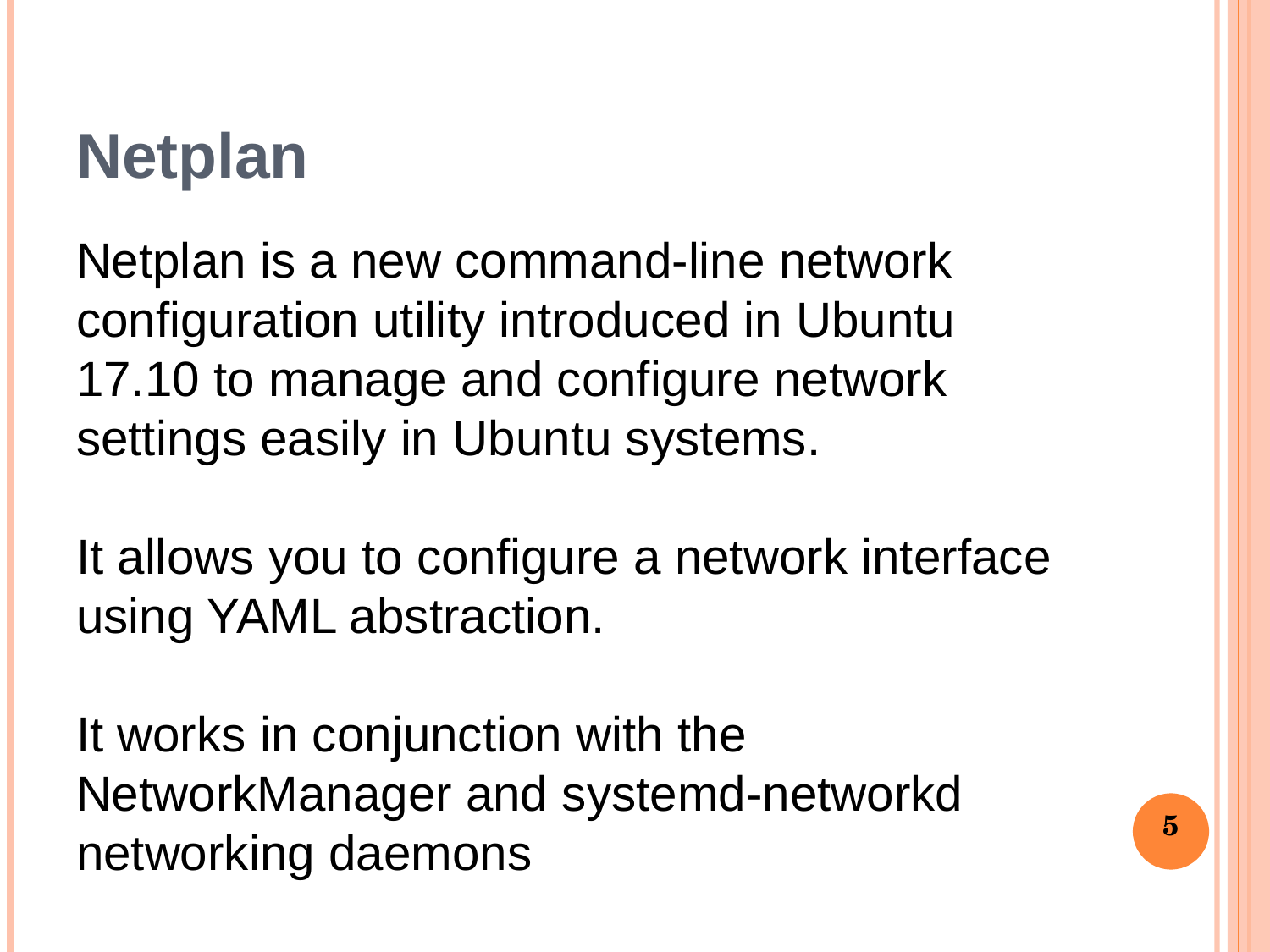

# Netplan
Netplan is a new command-line network configuration utility introduced in Ubuntu 17.10 to manage and configure network settings easily in Ubuntu systems.
It allows you to configure a network interface using YAML abstraction.
It works in conjunction with the NetworkManager and systemd-networkd networking daemons
5